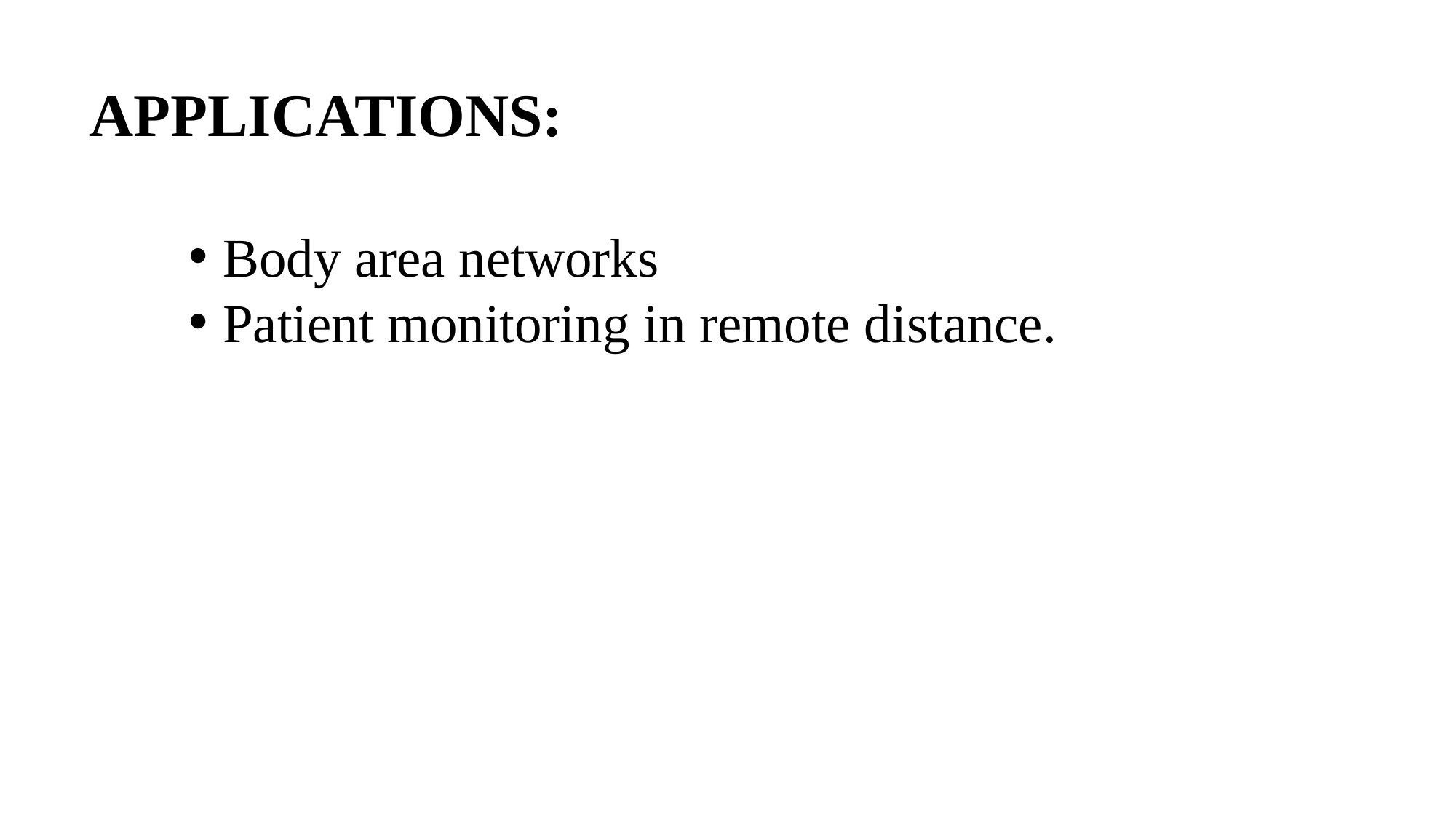

APPLICATIONS:
Body area networks
Patient monitoring in remote distance.